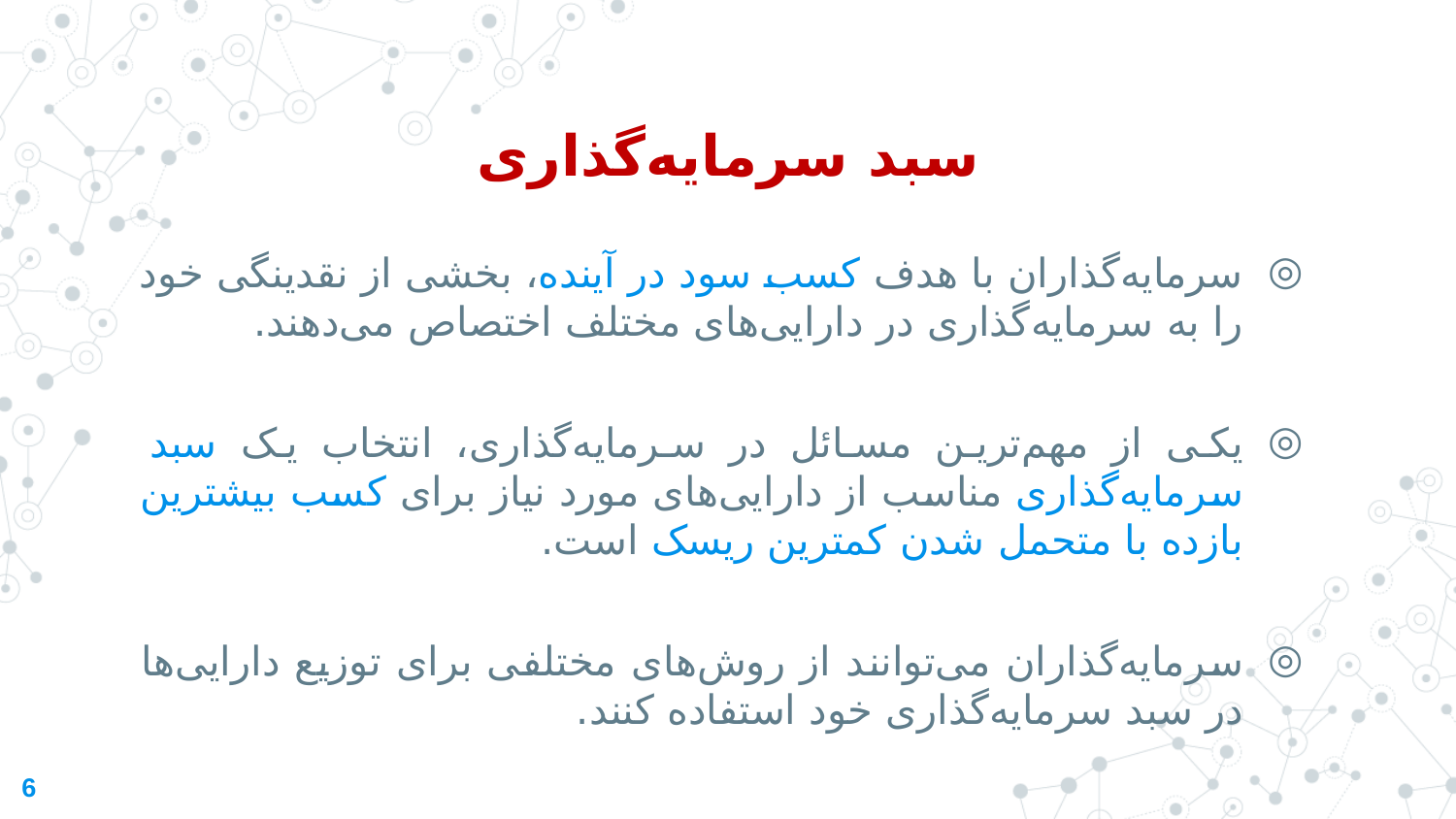

سبد سرمایه‌گذاری
سرمایه‌گذاران با هدف کسب سود در آینده، بخشی از نقدینگی خود را به سرمایه‌گذاری در دارایی‌های مختلف اختصاص می‌دهند.

یکی از مهم‌ترین مسائل در سرمایه‌گذاری، انتخاب یک سبد سرمایه‌گذاری مناسب از دارایی‌های مورد نیاز برای کسب بیشترین بازده با متحمل شدن کمترین ریسک است.

سرمایه‌گذاران می‌توانند از روش‌های مختلفی برای توزیع دارایی‌ها در سبد سرمایه‌گذاری خود استفاده کنند.
6